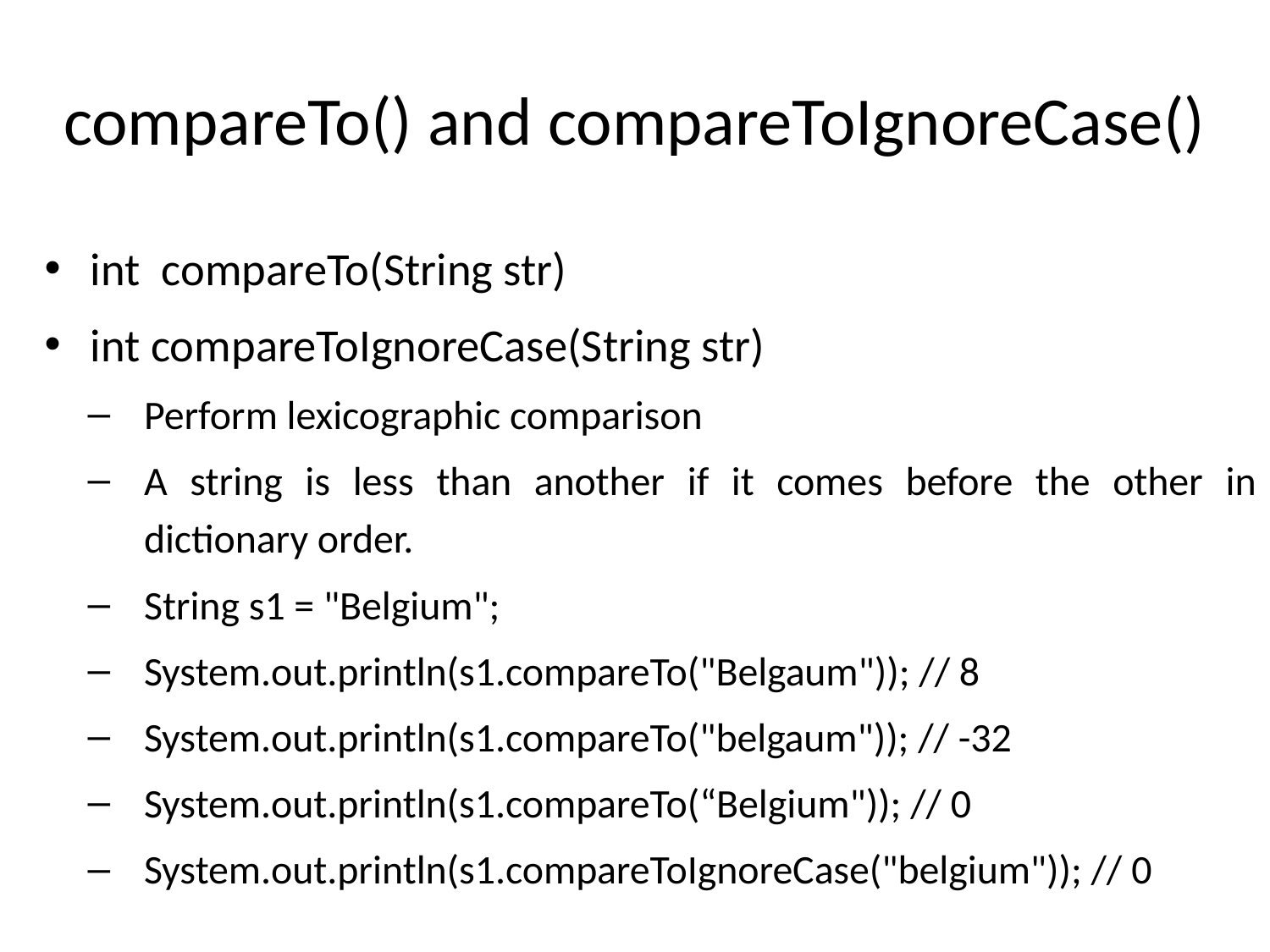

# compareTo() and compareToIgnoreCase()
int  compareTo(String str)
int compareToIgnoreCase(String str)
Perform lexicographic comparison
A string is less than another if it comes before the other in dictionary order.
String s1 = "Belgium";
System.out.println(s1.compareTo("Belgaum")); // 8
System.out.println(s1.compareTo("belgaum")); // -32
System.out.println(s1.compareTo(“Belgium")); // 0
System.out.println(s1.compareToIgnoreCase("belgium")); // 0